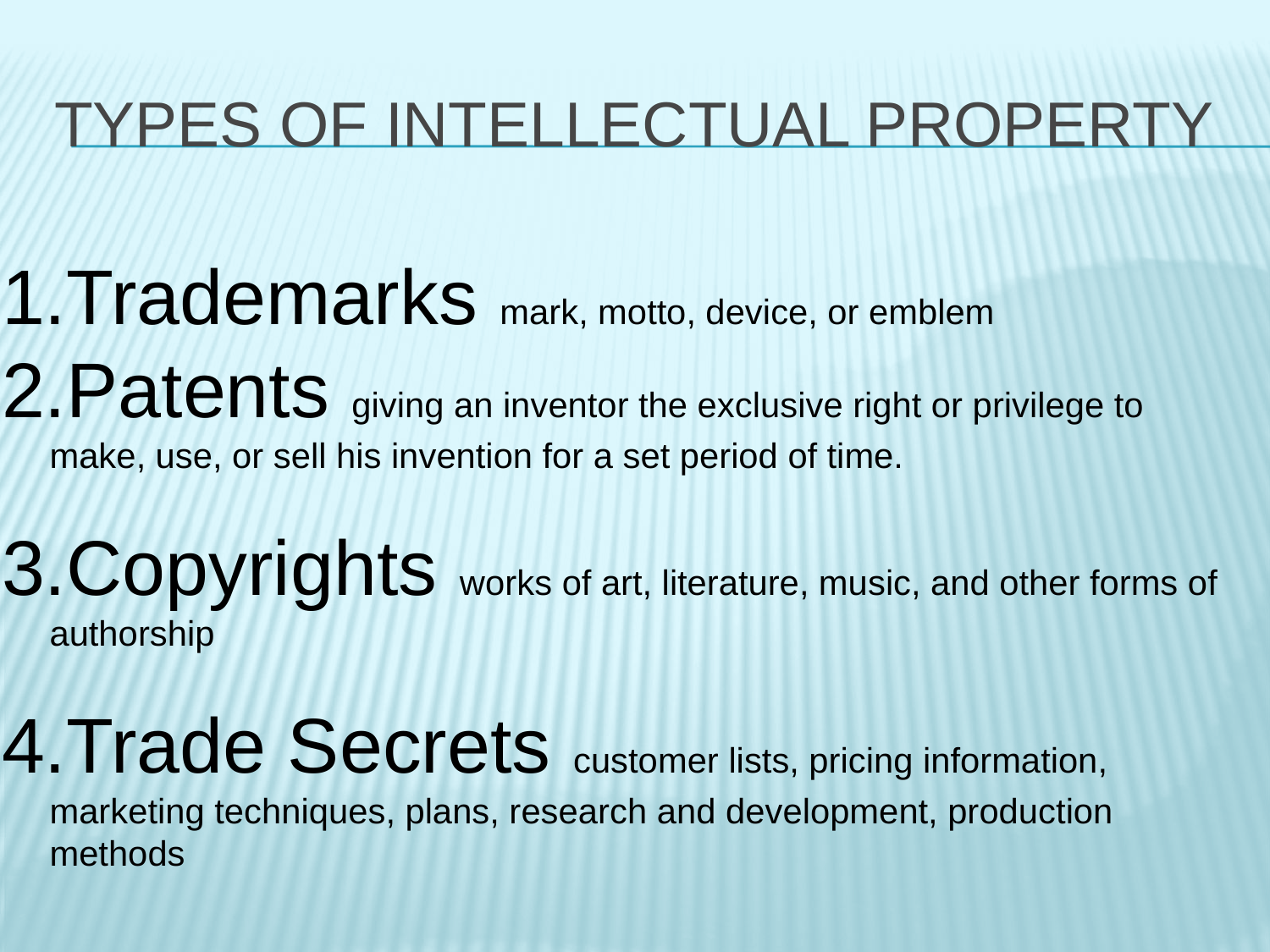

# Types of Intellectual property
Trademarks mark, motto, device, or emblem
Patents giving an inventor the exclusive right or privilege to make, use, or sell his invention for a set period of time.

Copyrights works of art, literature, music, and other forms of authorship

Trade Secrets customer lists, pricing information, marketing techniques, plans, research and development, production methods